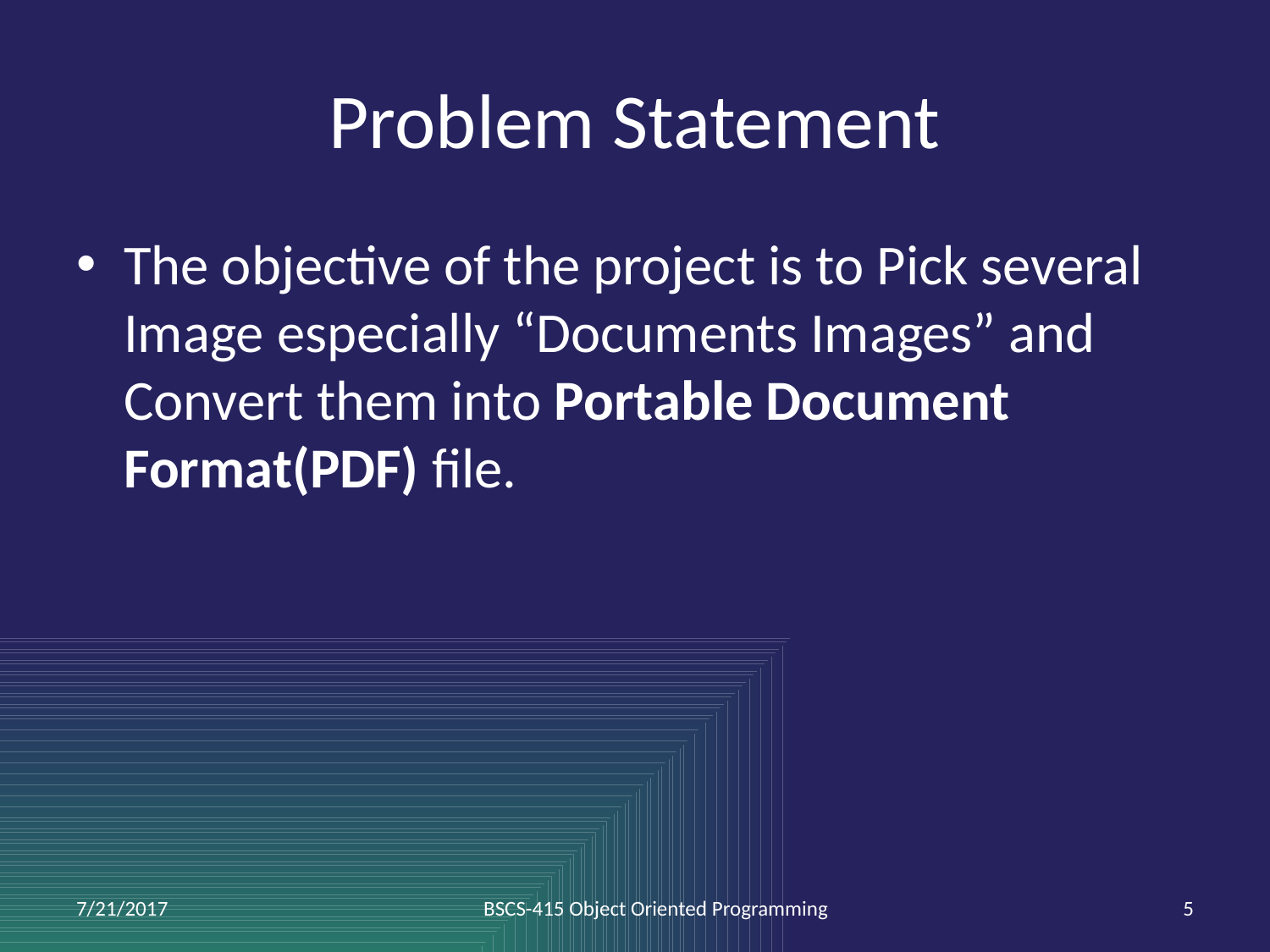

# Problem Statement
The objective of the project is to Pick several Image especially “Documents Images” and Convert them into Portable Document Format(PDF) file.
BSCS-415 Object Oriented Programming
7/21/2017
5